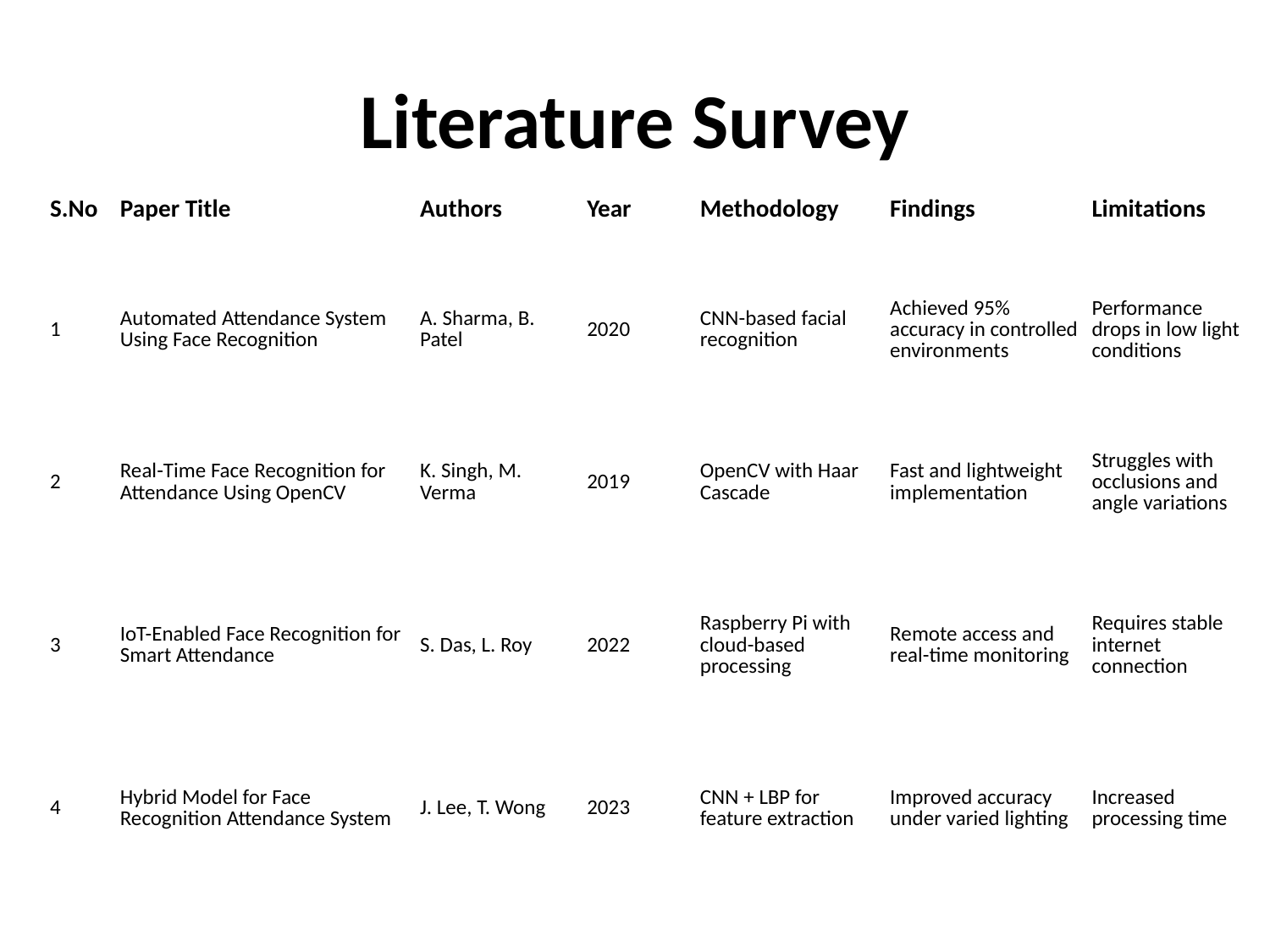

# Literature Survey
| S.No | Paper Title | Authors | Year | Methodology | Findings | Limitations |
| --- | --- | --- | --- | --- | --- | --- |
| 1 | Automated Attendance System Using Face Recognition | A. Sharma, B. Patel | 2020 | CNN-based facial recognition | Achieved 95% accuracy in controlled environments | Performance drops in low light conditions |
| 2 | Real-Time Face Recognition for Attendance Using OpenCV | K. Singh, M. Verma | 2019 | OpenCV with Haar Cascade | Fast and lightweight implementation | Struggles with occlusions and angle variations |
| 3 | IoT-Enabled Face Recognition for Smart Attendance | S. Das, L. Roy | 2022 | Raspberry Pi with cloud-based processing | Remote access and real-time monitoring | Requires stable internet connection |
| 4 | Hybrid Model for Face Recognition Attendance System | J. Lee, T. Wong | 2023 | CNN + LBP for feature extraction | Improved accuracy under varied lighting | Increased processing time |